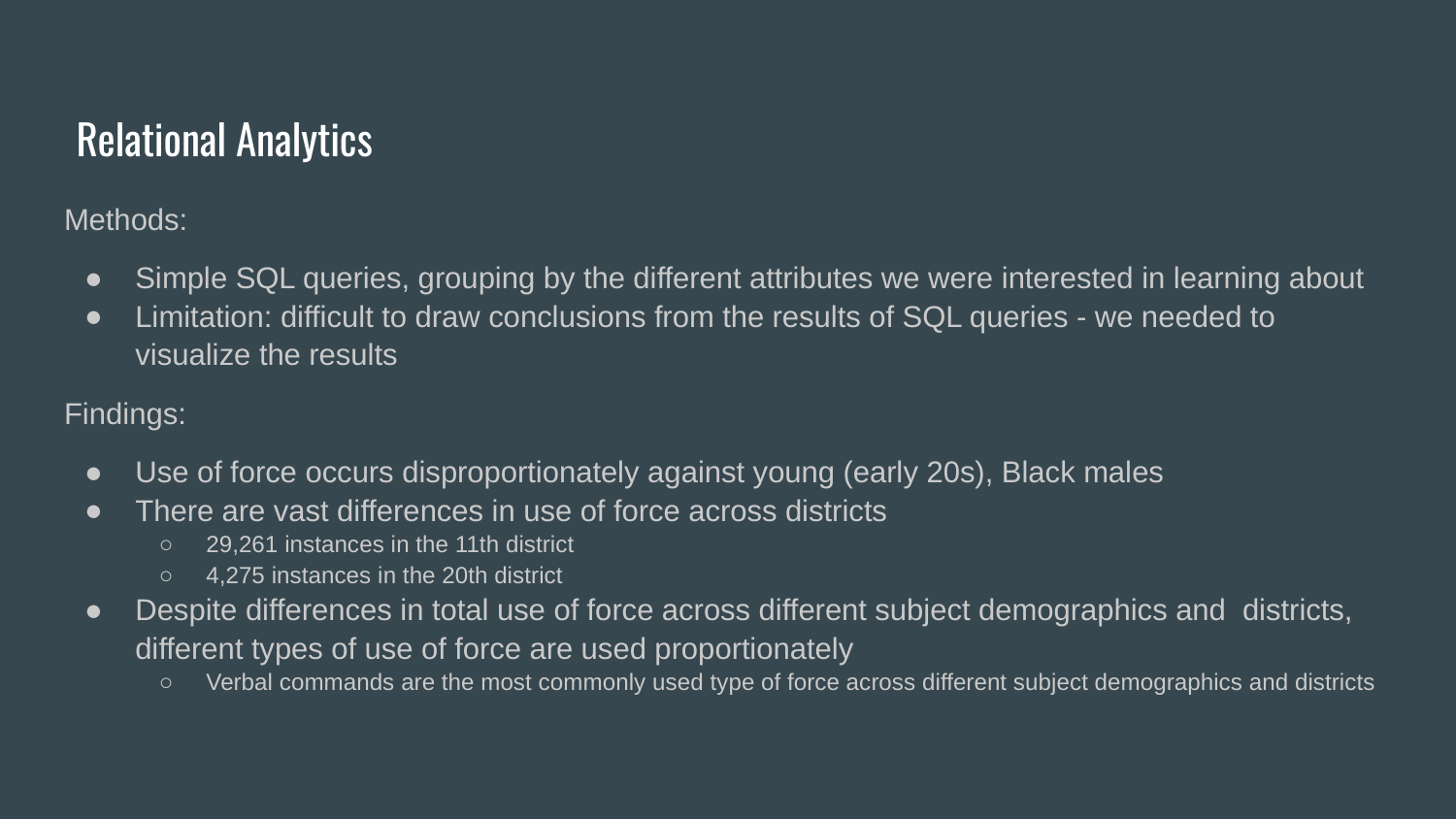

# Relational Analytics
Methods:
Simple SQL queries, grouping by the different attributes we were interested in learning about
Limitation: difficult to draw conclusions from the results of SQL queries - we needed to visualize the results
Findings:
Use of force occurs disproportionately against young (early 20s), Black males
There are vast differences in use of force across districts
29,261 instances in the 11th district
4,275 instances in the 20th district
Despite differences in total use of force across different subject demographics and  districts, different types of use of force are used proportionately
Verbal commands are the most commonly used type of force across different subject demographics and districts